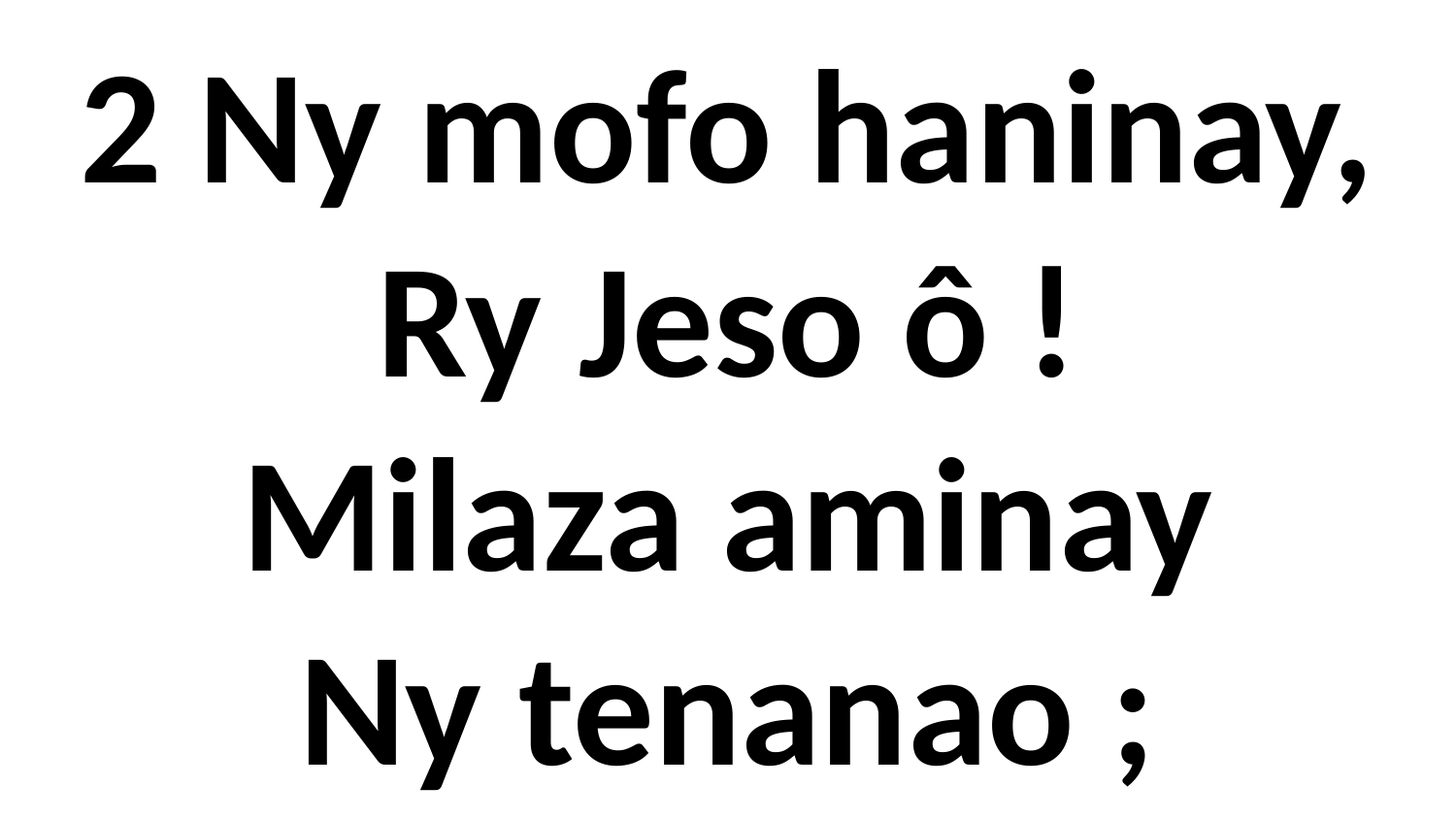

# 2 Ny mofo haninay, Ry Jeso ô ! Milaza aminay Ny tenanao ;